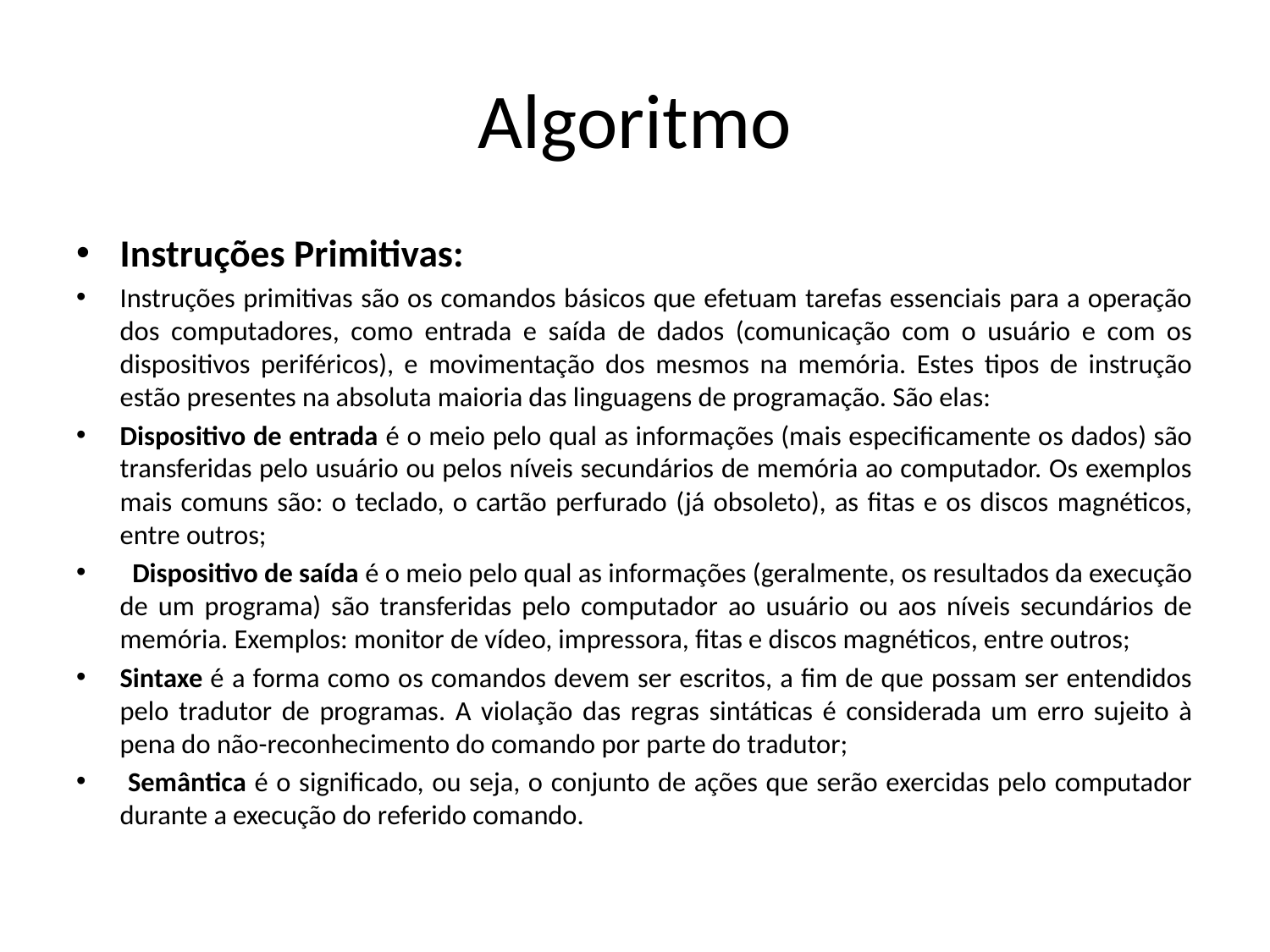

# Algoritmo
Instruções Primitivas:
Instruções primitivas são os comandos básicos que efetuam tarefas essenciais para a operação dos computadores, como entrada e saída de dados (comunicação com o usuário e com os dispositivos periféricos), e movimentação dos mesmos na memória. Estes tipos de instrução estão presentes na absoluta maioria das linguagens de programação. São elas:
Dispositivo de entrada é o meio pelo qual as informações (mais especificamente os dados) são transferidas pelo usuário ou pelos níveis secundários de memória ao computador. Os exemplos mais comuns são: o teclado, o cartão perfurado (já obsoleto), as fitas e os discos magnéticos, entre outros;
  Dispositivo de saída é o meio pelo qual as informações (geralmente, os resultados da execução de um programa) são transferidas pelo computador ao usuário ou aos níveis secundários de memória. Exemplos: monitor de vídeo, impressora, fitas e discos magnéticos, entre outros; 
Sintaxe é a forma como os comandos devem ser escritos, a fim de que possam ser entendidos pelo tradutor de programas. A violação das regras sintáticas é considerada um erro sujeito à pena do não-reconhecimento do comando por parte do tradutor; 
 Semântica é o significado, ou seja, o conjunto de ações que serão exercidas pelo computador durante a execução do referido comando.